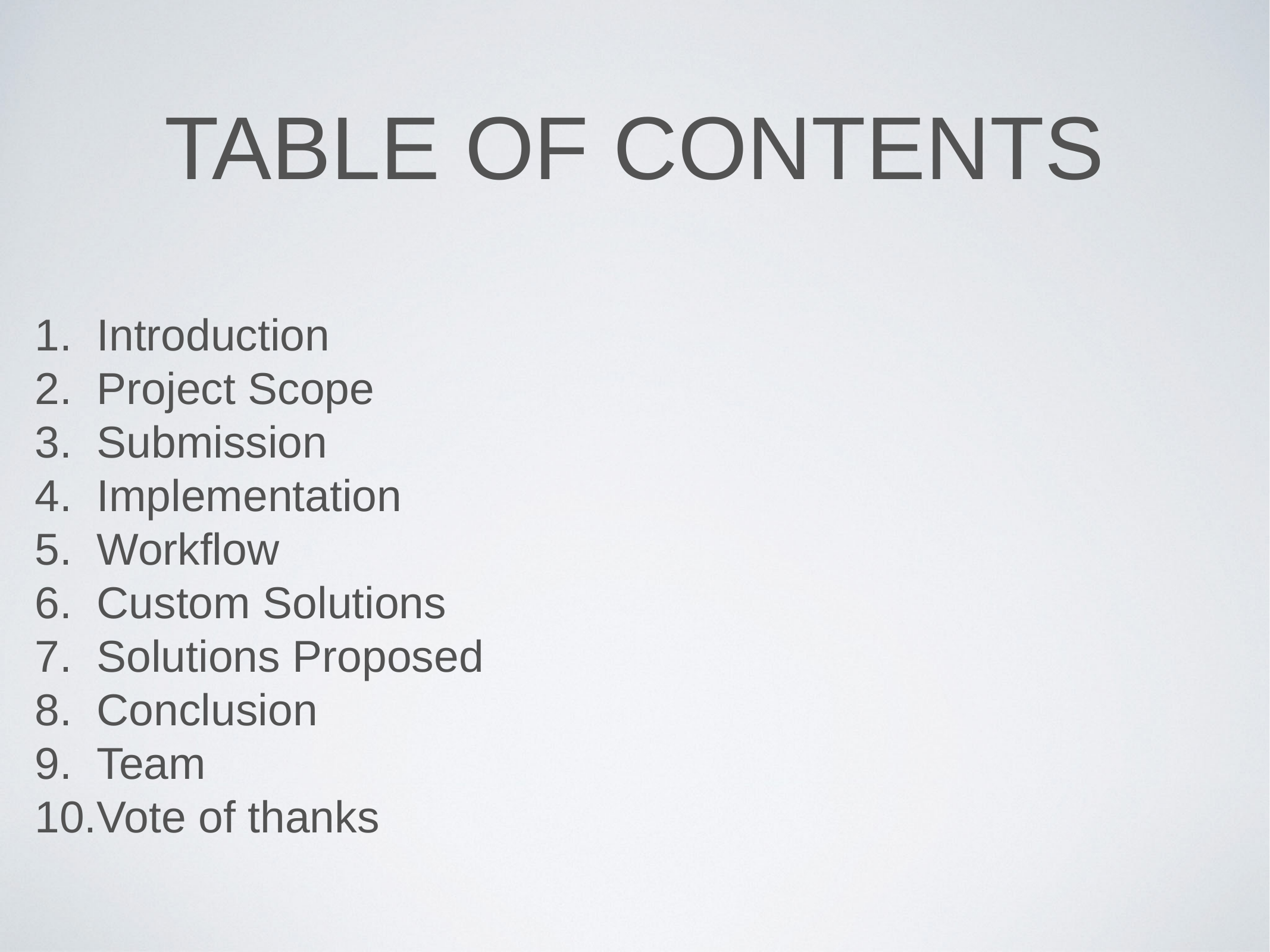

# Table of contents
Introduction
Project Scope
Submission
Implementation
Workflow
Custom Solutions
Solutions Proposed
Conclusion
Team
Vote of thanks